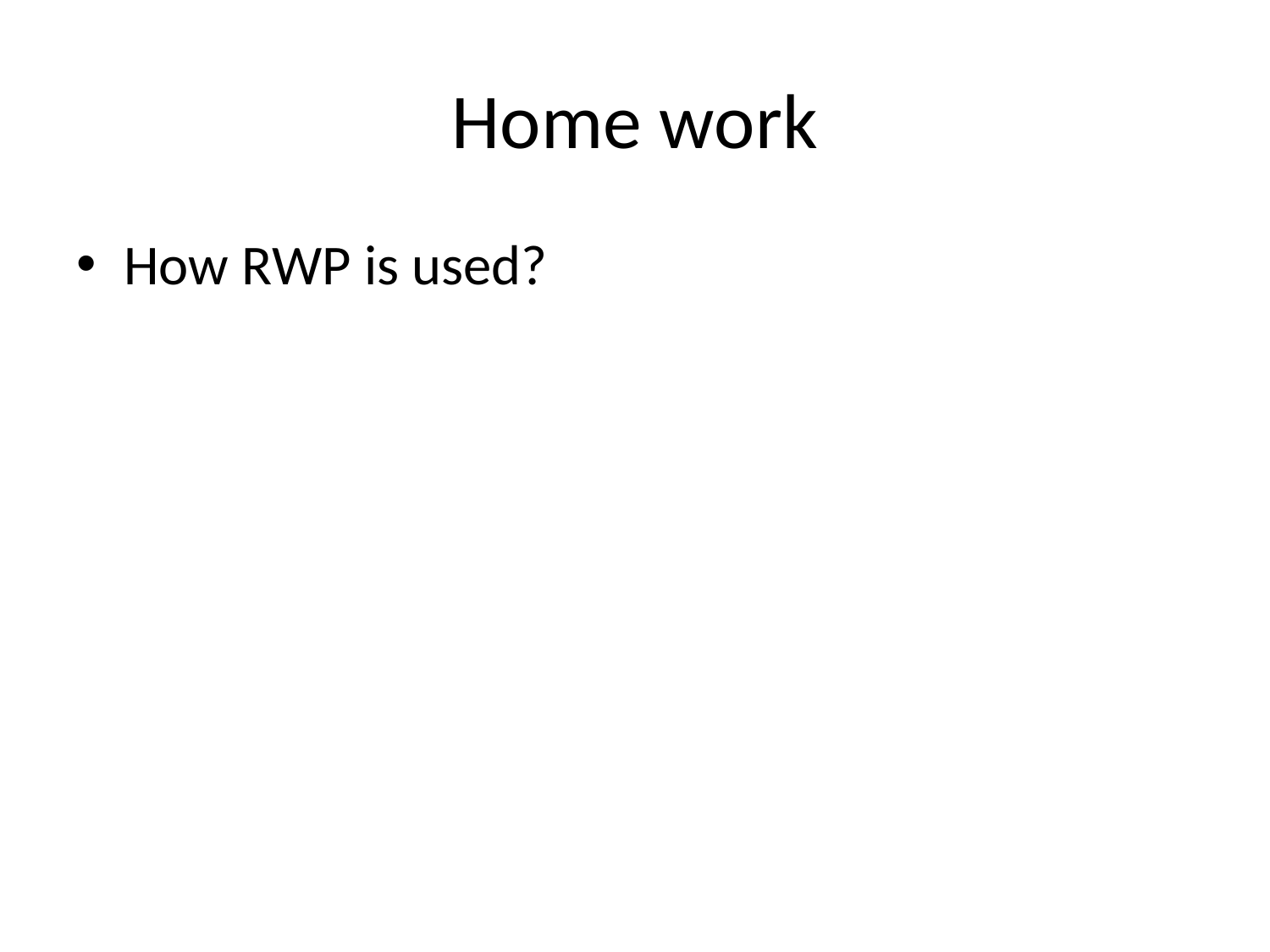

# Home work
How RWP is used?